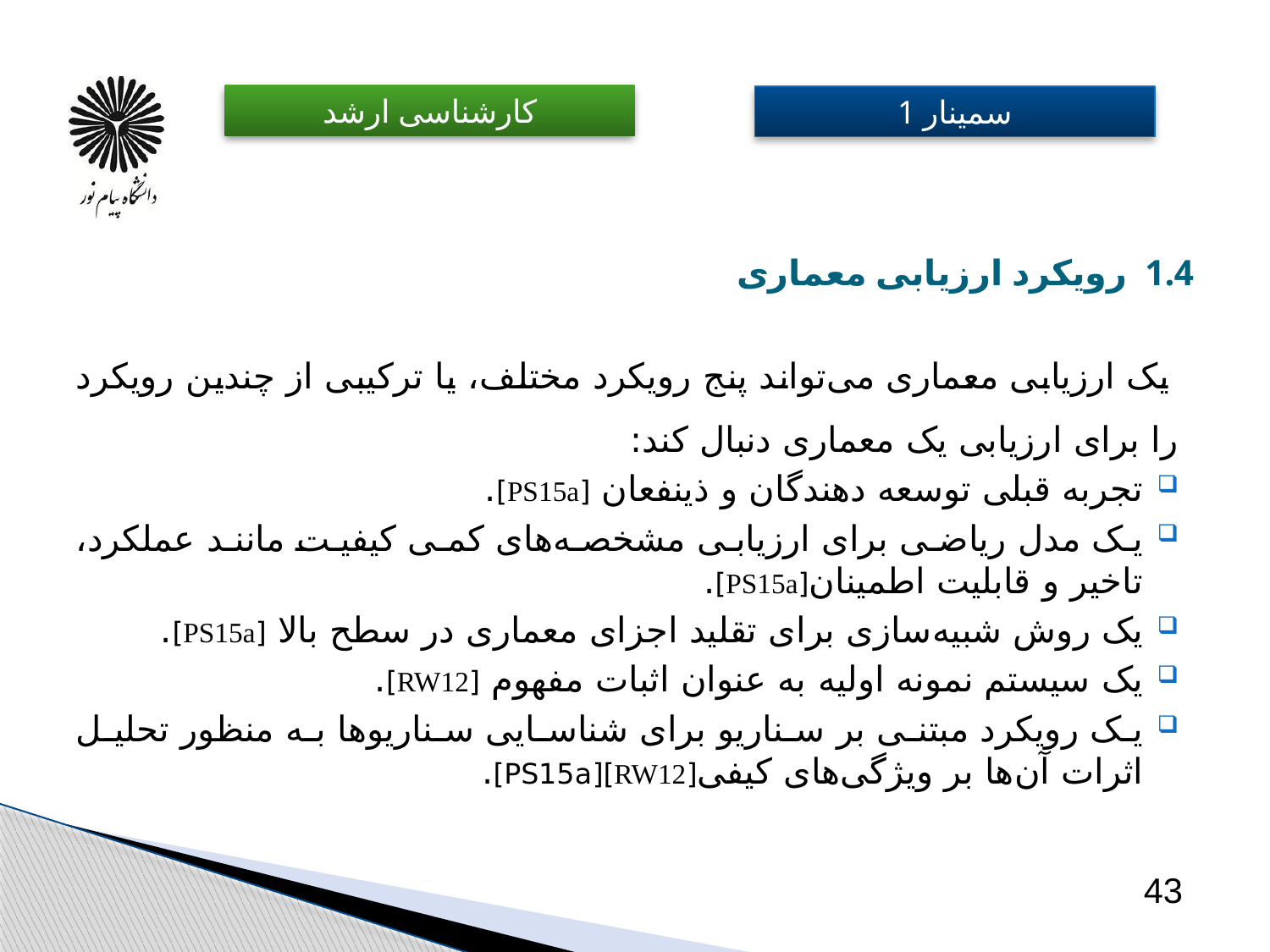

# 1.4  رویکرد ارزیابی معماری
 یک ارزیابی معماری می‌تواند پنج رویکرد مختلف، یا ترکیبی از چندین رویکرد را برای ارزیابی یک معماری دنبال کند:
تجربه قبلی توسعه دهندگان و ذینفعان [PS15a].
یک مدل ریاضی برای ارزیابی مشخصه‌های کمی کیفیت مانند عملکرد، تاخیر و قابلیت اطمینان[PS15a].
یک روش شبیه‌سازی برای تقلید اجزای معماری در سطح بالا ​[PS15a].
یک سیستم نمونه اولیه به عنوان اثبات مفهوم [RW12].
یک رویکرد مبتنی بر سناریو برای شناسایی سناریوها به منظور تحلیل اثرات آن‌ها بر ویژگی‌های کیفی[RW12][PS15a].
43